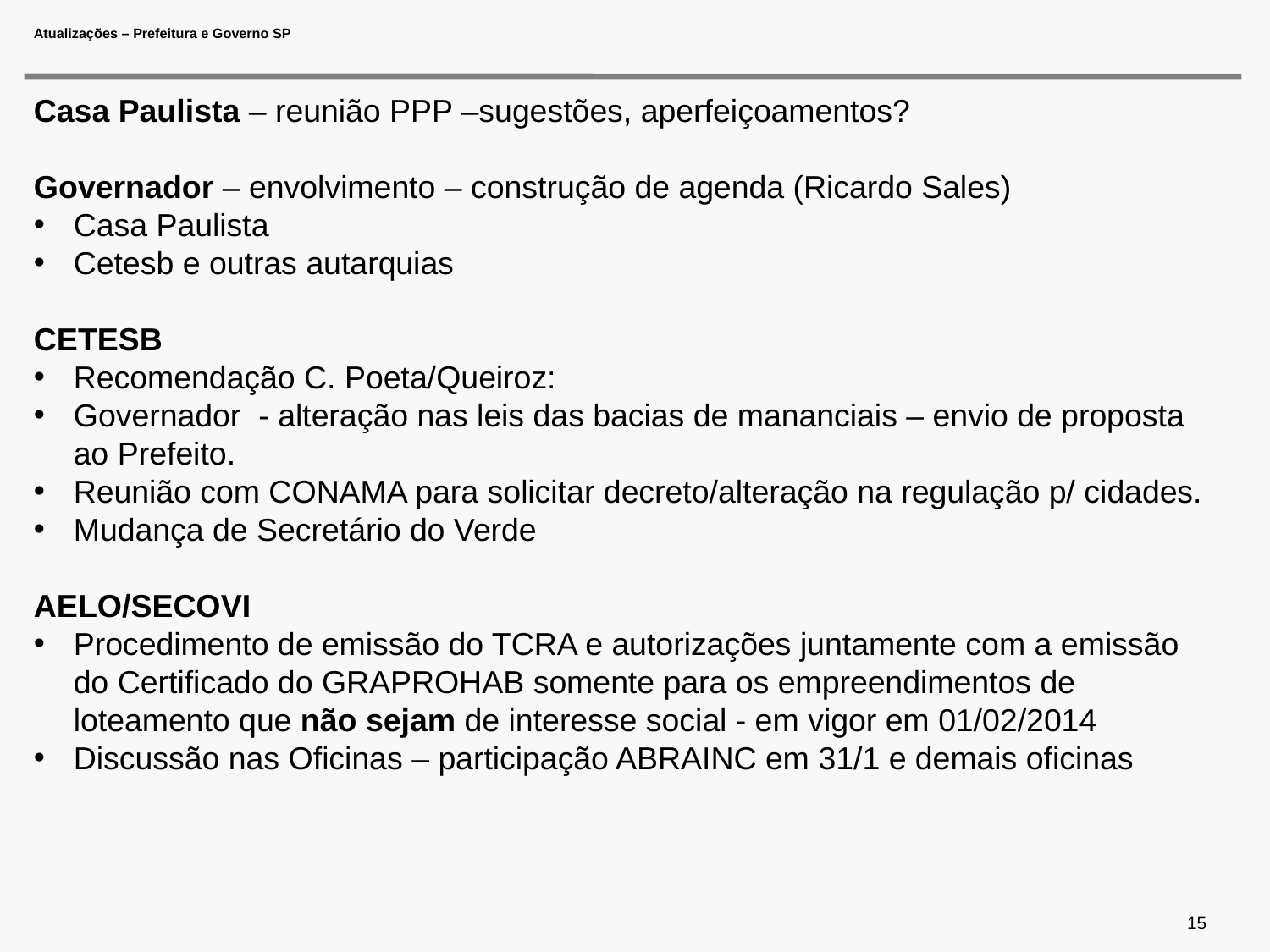

# Atualizações – Prefeitura e Governo SP

Casa Paulista – reunião PPP –sugestões, aperfeiçoamentos?

Governador – envolvimento – construção de agenda (Ricardo Sales)
Casa Paulista
Cetesb e outras autarquias

CETESB
Recomendação C. Poeta/Queiroz:
Governador  - alteração nas leis das bacias de mananciais – envio de proposta  ao Prefeito.
Reunião com CONAMA para solicitar decreto/alteração na regulação p/ cidades.
Mudança de Secretário do Verde

AELO/SECOVI
Procedimento de emissão do TCRA e autorizações juntamente com a emissão do Certificado do GRAPROHAB somente para os empreendimentos de loteamento que não sejam de interesse social - em vigor em 01/02/2014
Discussão nas Oficinas – participação ABRAINC em 31/1 e demais oficinas

15